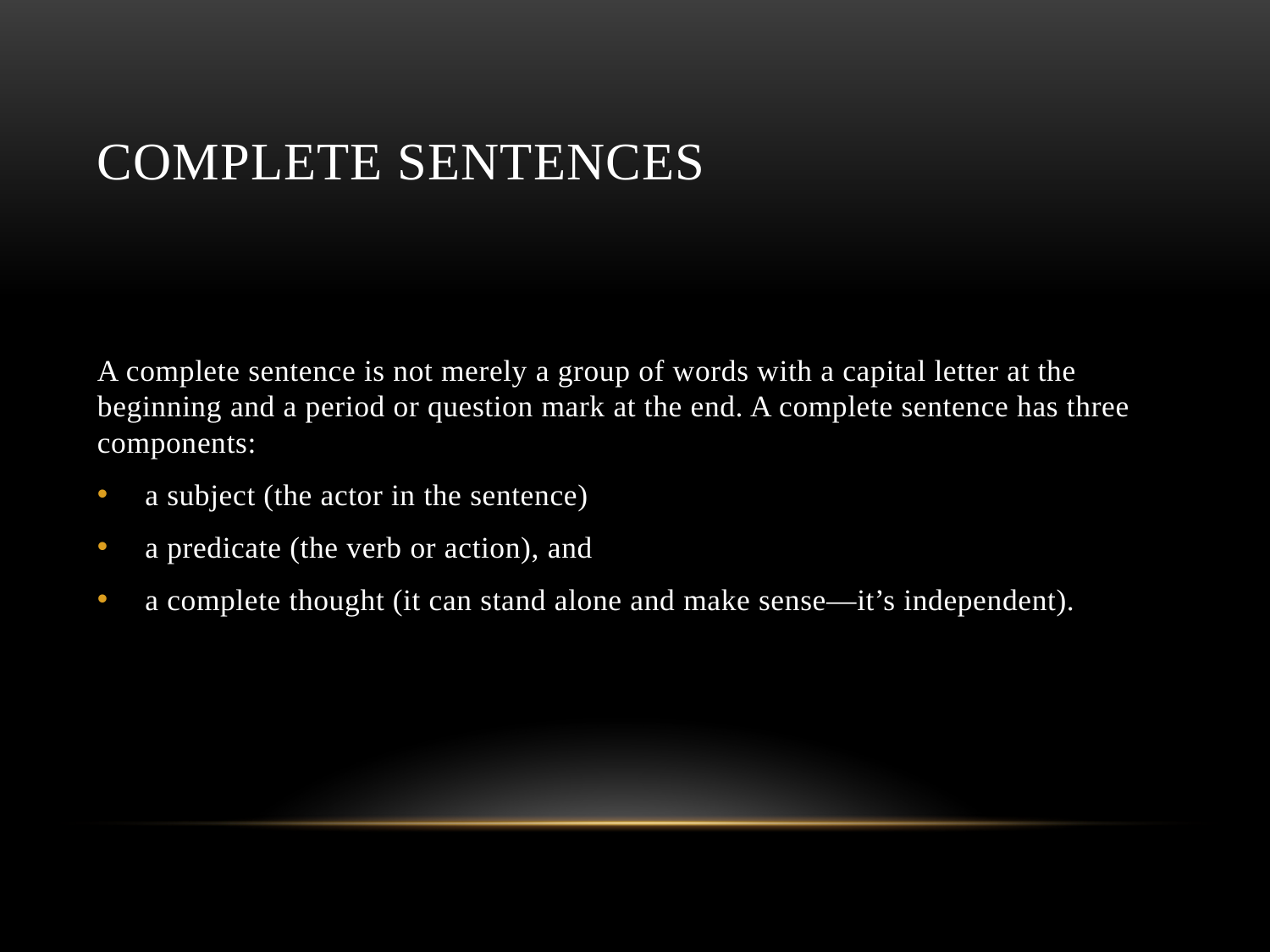

# Complete sentences
A complete sentence is not merely a group of words with a capital letter at the beginning and a period or question mark at the end. A complete sentence has three components:
a subject (the actor in the sentence)
a predicate (the verb or action), and
a complete thought (it can stand alone and make sense—it’s independent).